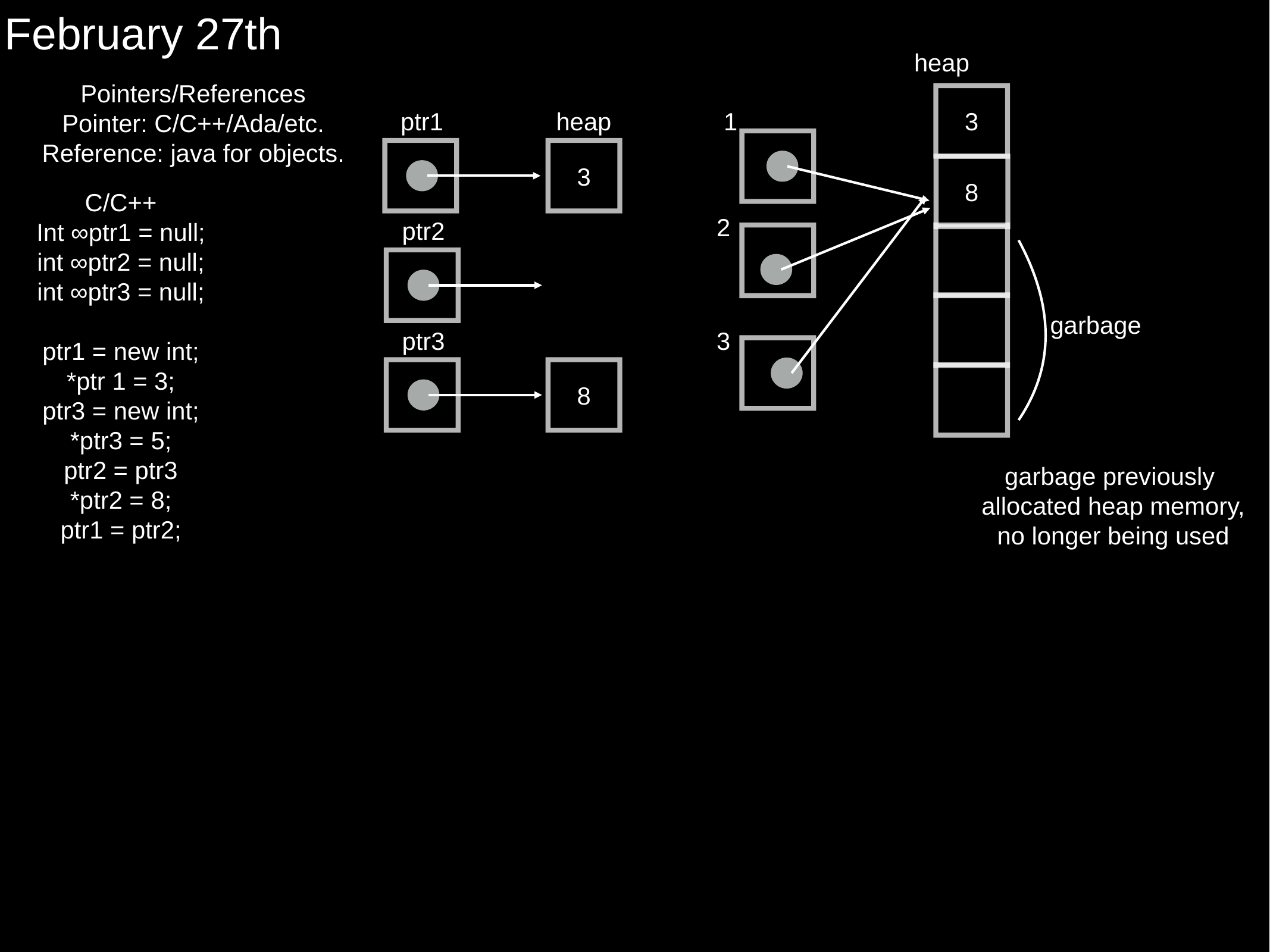

February 27th
heap
Pointers/References
Pointer: C/C++/Ada/etc.
Reference: java for objects.

ptr1
heap
1
3

3

8

C/C++
Int ∞ptr1 = null;
int ∞ptr2 = null;
int ∞ptr3 = null;

ptr1 = new int;
*ptr 1 = 3;
ptr3 = new int;
*ptr3 = 5;
ptr2 = ptr3
*ptr2 = 8;
ptr1 = ptr2;

2

ptr2

garbage
ptr3
3

8

garbage previously
allocated heap memory,
no longer being used